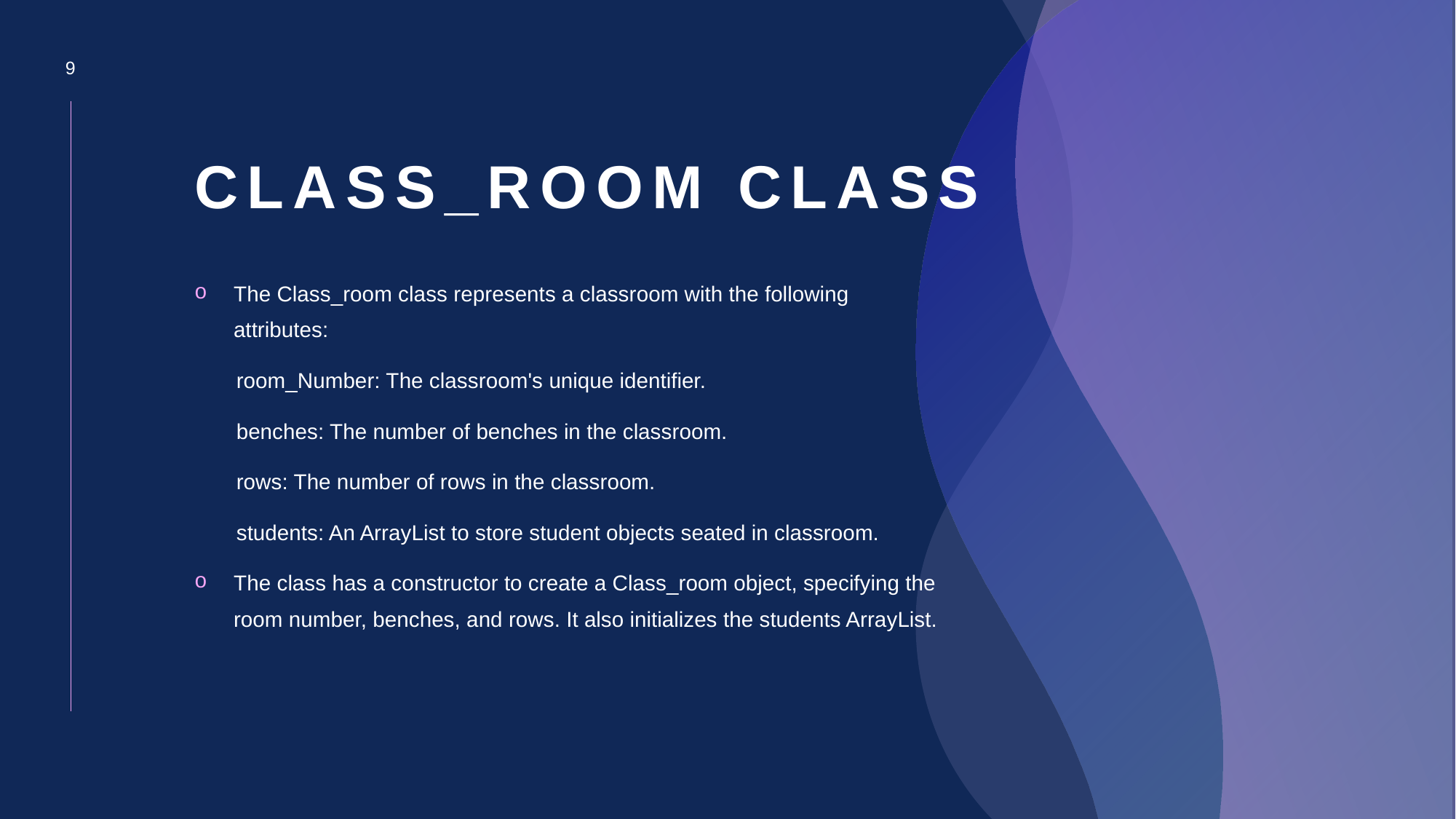

9
# Class_room Class
The Class_room class represents a classroom with the following attributes:
       room_Number: The classroom's unique identifier.
       benches: The number of benches in the classroom.
       rows: The number of rows in the classroom.
       students: An ArrayList to store student objects seated in classroom.
The class has a constructor to create a Class_room object, specifying the room number, benches, and rows. It also initializes the students ArrayList.